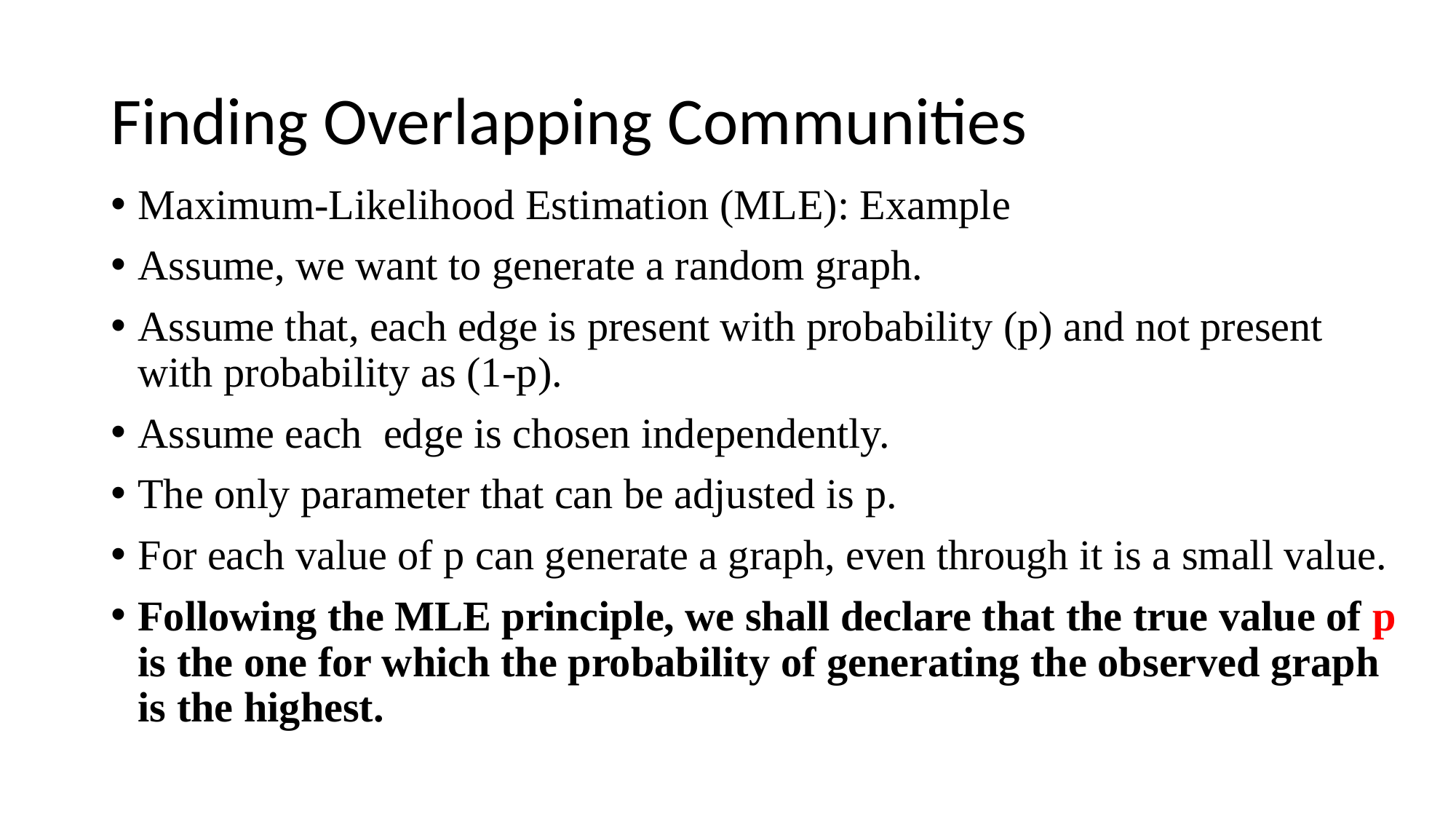

Finding Overlapping Communities
Maximum-Likelihood Estimation (MLE): Example
Assume, we want to generate a random graph.
Assume that, each edge is present with probability (p) and not present with probability as (1-p).
Assume each  edge is chosen independently.
The only parameter that can be adjusted is p.
For each value of p can generate a graph, even through it is a small value.
Following the MLE principle, we shall declare that the true value of p is the one for which the probability of generating the observed graph is the highest.